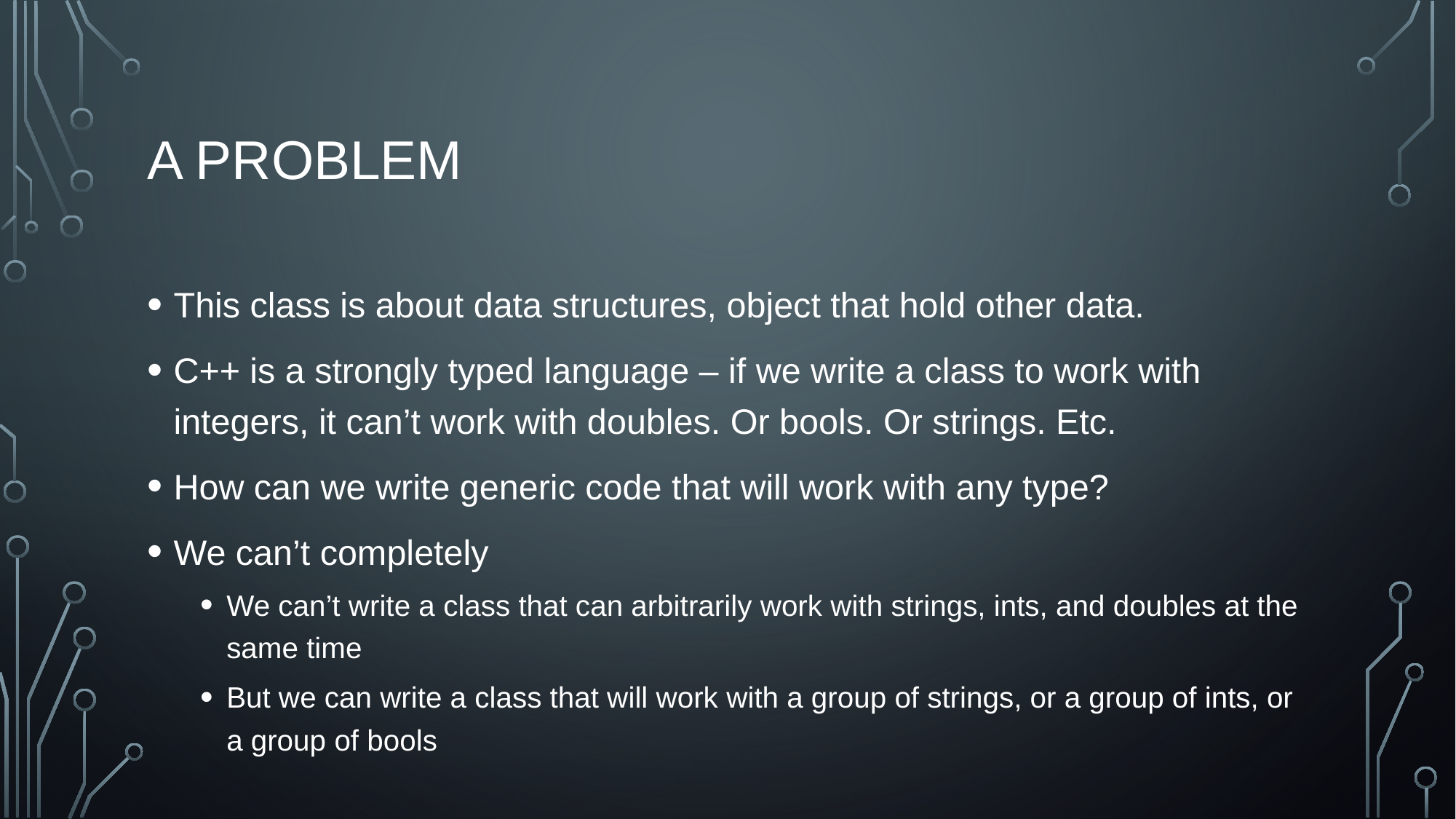

# A Problem
This class is about data structures, object that hold other data.
C++ is a strongly typed language – if we write a class to work with integers, it can’t work with doubles. Or bools. Or strings. Etc.
How can we write generic code that will work with any type?
We can’t completely
We can’t write a class that can arbitrarily work with strings, ints, and doubles at the same time
But we can write a class that will work with a group of strings, or a group of ints, or a group of bools